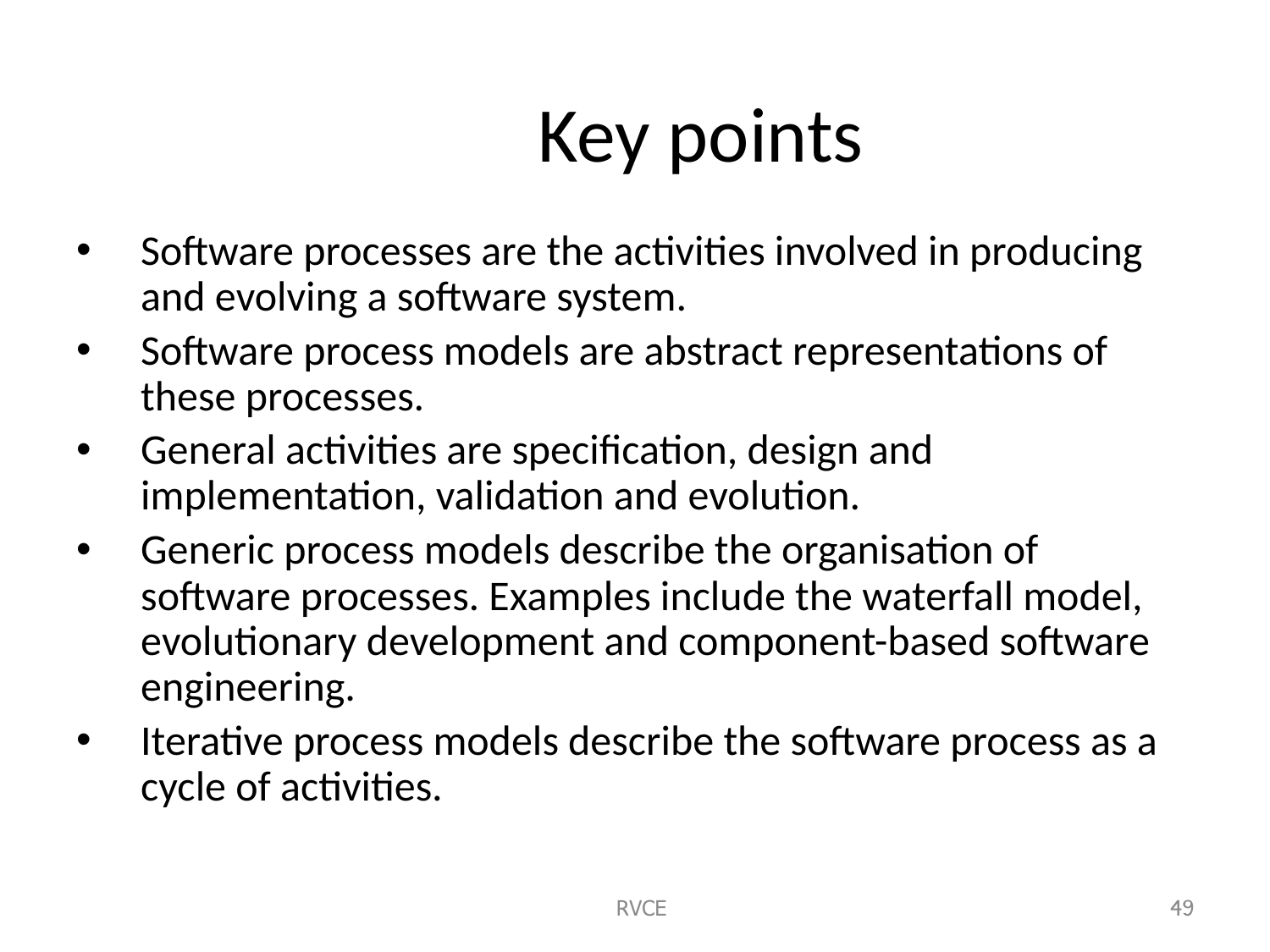

# Key points
Software processes are the activities involved in producing and evolving a software system.
Software process models are abstract representations of these processes.
General activities are specification, design and implementation, validation and evolution.
Generic process models describe the organisation of software processes. Examples include the waterfall model, evolutionary development and component-based software engineering.
Iterative process models describe the software process as a cycle of activities.
      RVCE
49